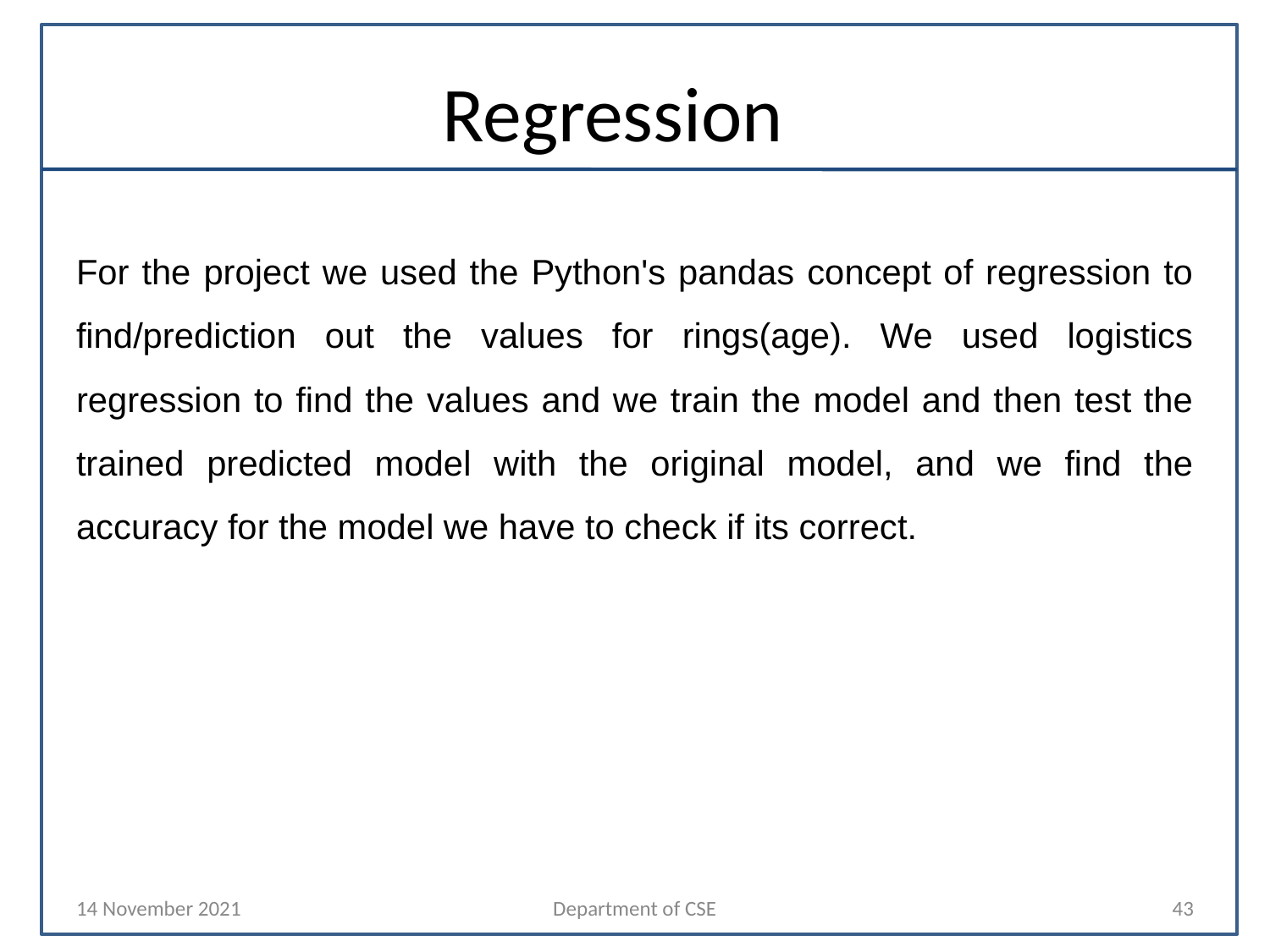

# Regression
For the project we used the Python's pandas concept of regression to find/prediction out the values for rings(age). We used logistics regression to find the values and we train the model and then test the trained predicted model with the original model, and we find the accuracy for the model we have to check if its correct.

14 November 2021
Department of CSE
43